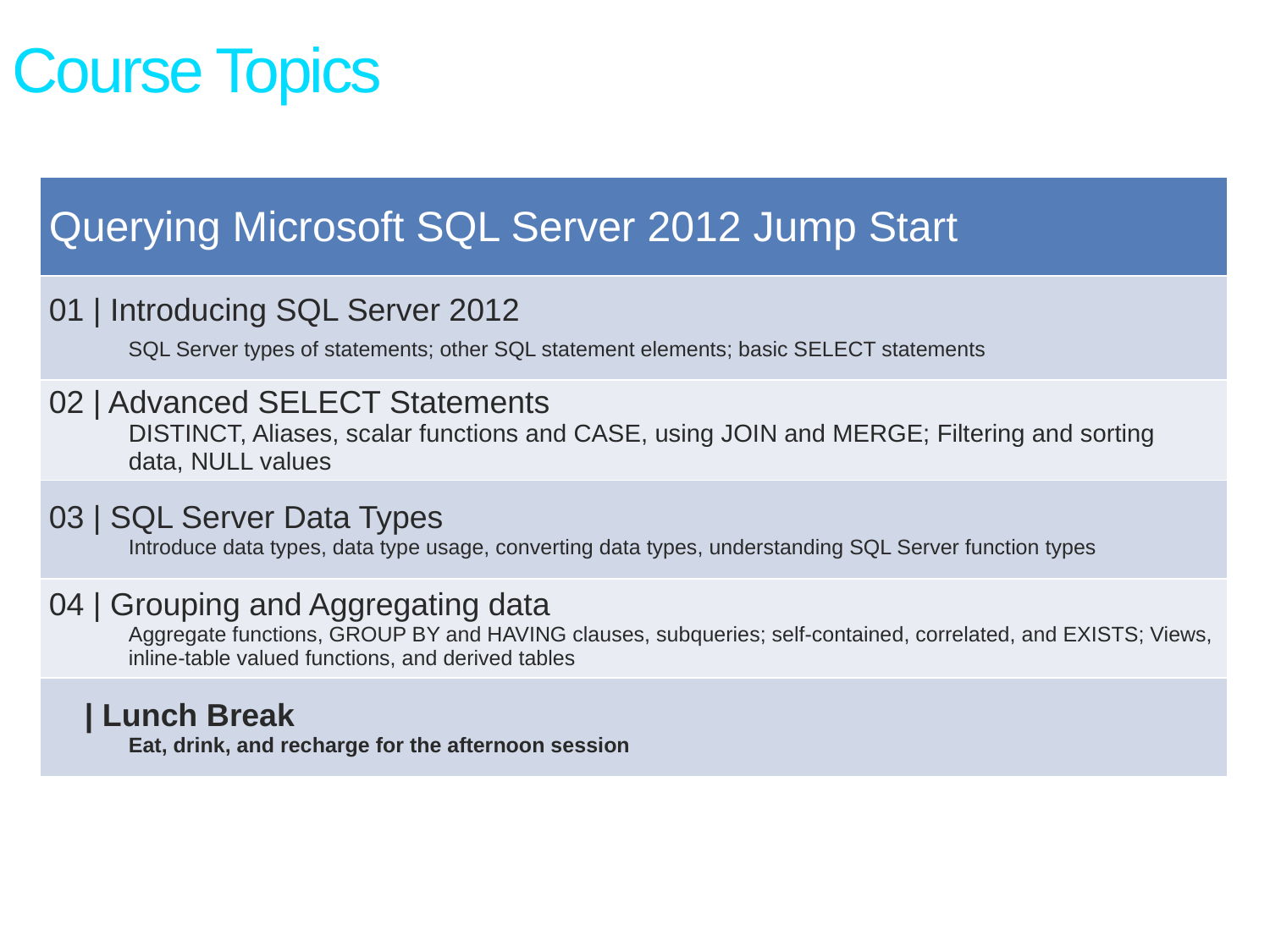

Course Topics
| Querying Microsoft SQL Server 2012 Jump Start |
| --- |
| 01 | Introducing SQL Server 2012 SQL Server types of statements; other SQL statement elements; basic SELECT statements |
| 02 | Advanced SELECT Statements DISTINCT, Aliases, scalar functions and CASE, using JOIN and MERGE; Filtering and sorting data, NULL values |
| 03 | SQL Server Data Types Introduce data types, data type usage, converting data types, understanding SQL Server function types |
| 04 | Grouping and Aggregating data Aggregate functions, GROUP BY and HAVING clauses, subqueries; self-contained, correlated, and EXISTS; Views, inline-table valued functions, and derived tables |
| | Lunch Break Eat, drink, and recharge for the afternoon session |